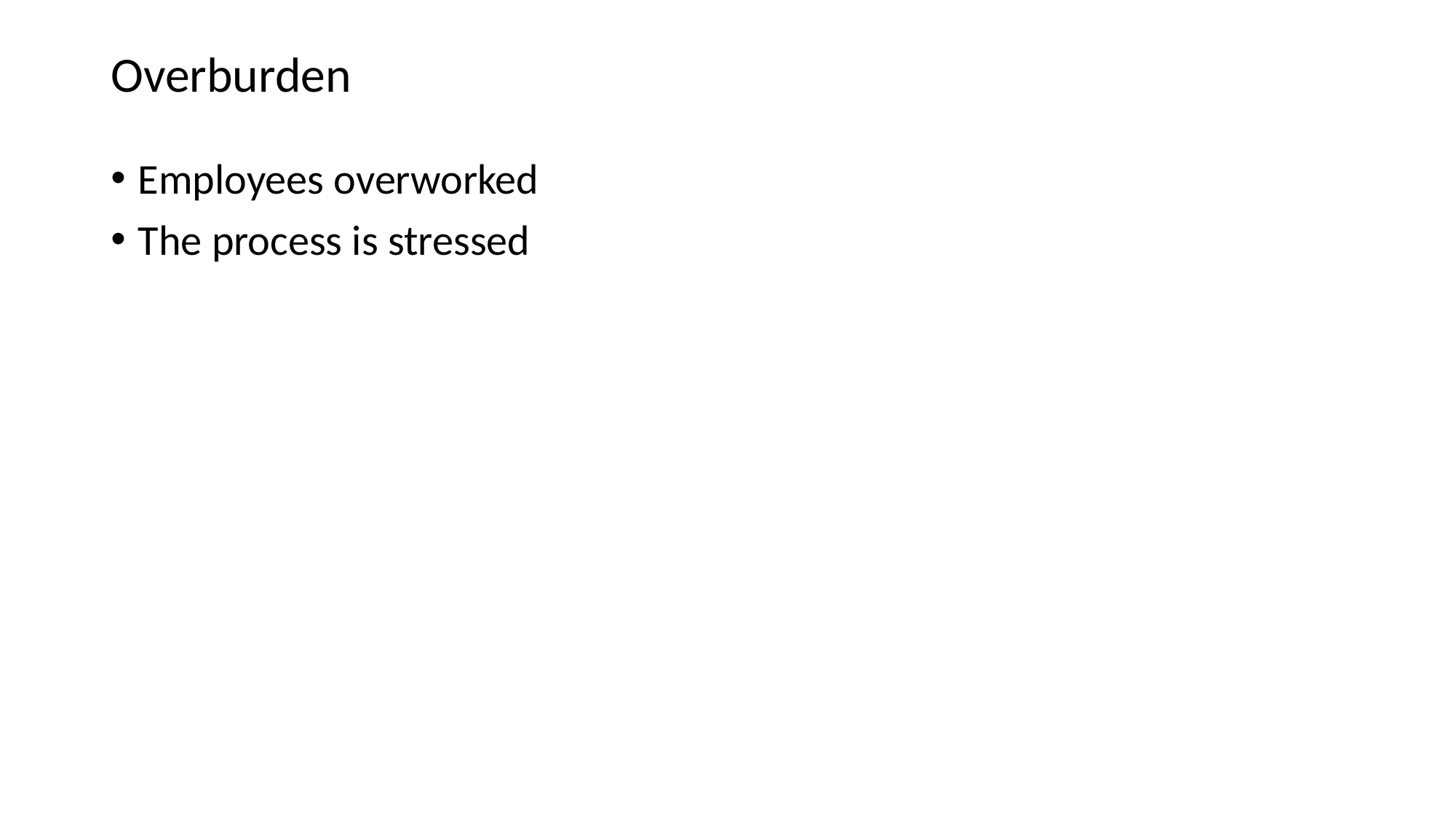

# Overburden
Employees overworked
The process is stressed